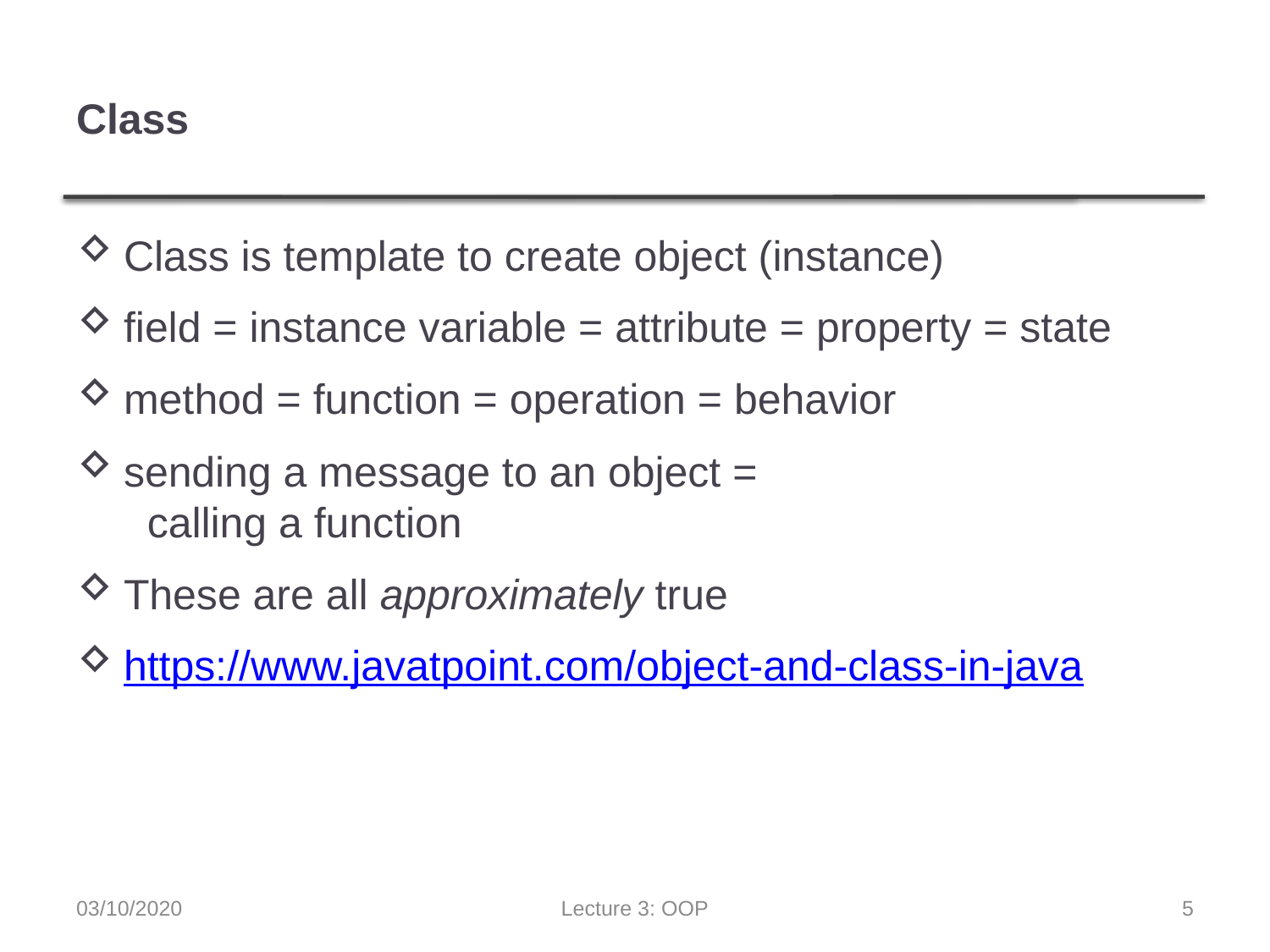

# Class
Class is template to create object (instance)
field = instance variable = attribute = property = state
method = function = operation = behavior
sending a message to an object =
  calling a function
These are all approximately true
https://www.javatpoint.com/object-and-class-in-java

03/10/2020
Lecture 3: OOP
5